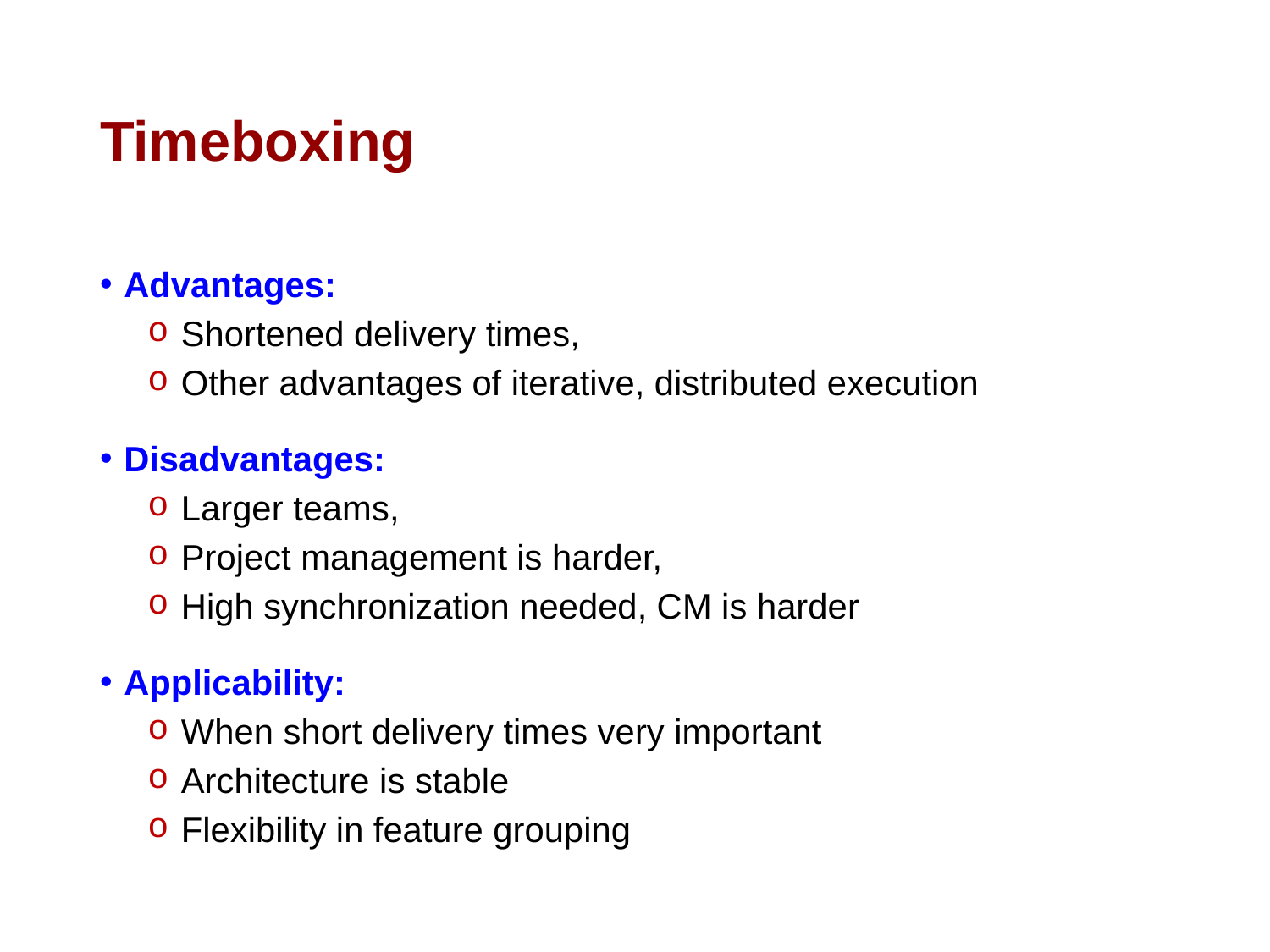

# Timeboxing
Advantages:
 Shortened delivery times,
 Other advantages of iterative, distributed execution
Disadvantages:
 Larger teams,
 Project management is harder,
 High synchronization needed, CM is harder
Applicability:
 When short delivery times very important
 Architecture is stable
 Flexibility in feature grouping